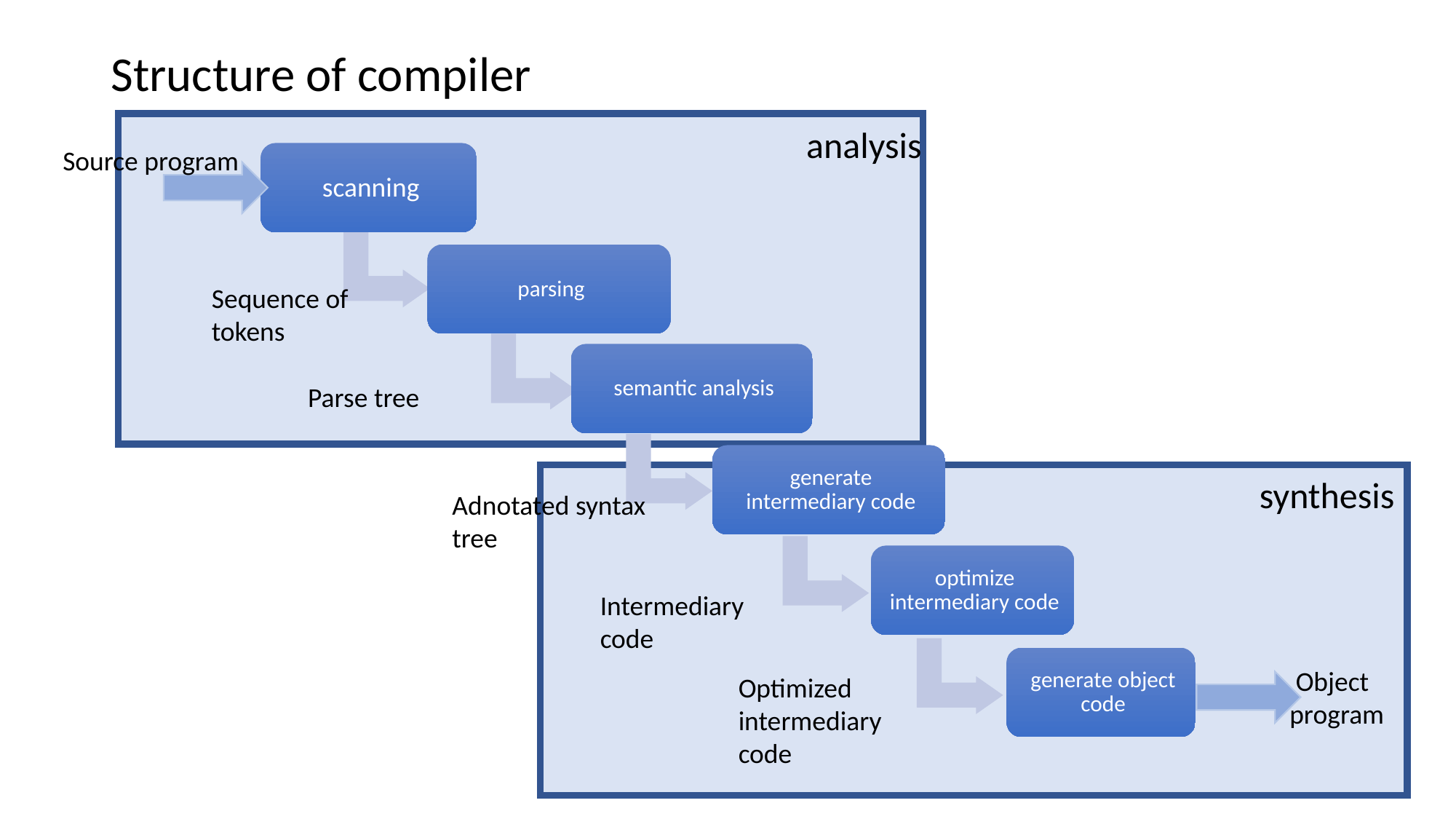

# Structure of compiler

analysis
Source program
scanning

parsing

semantic analysis

generate intermediary code

optimize intermediary code

generate object code

Sequence of tokens
Parse tree

synthesis
Adnotated syntax tree
Intermediary code
 Object program
Optimized intermediary code

S. Motogna - LFTC